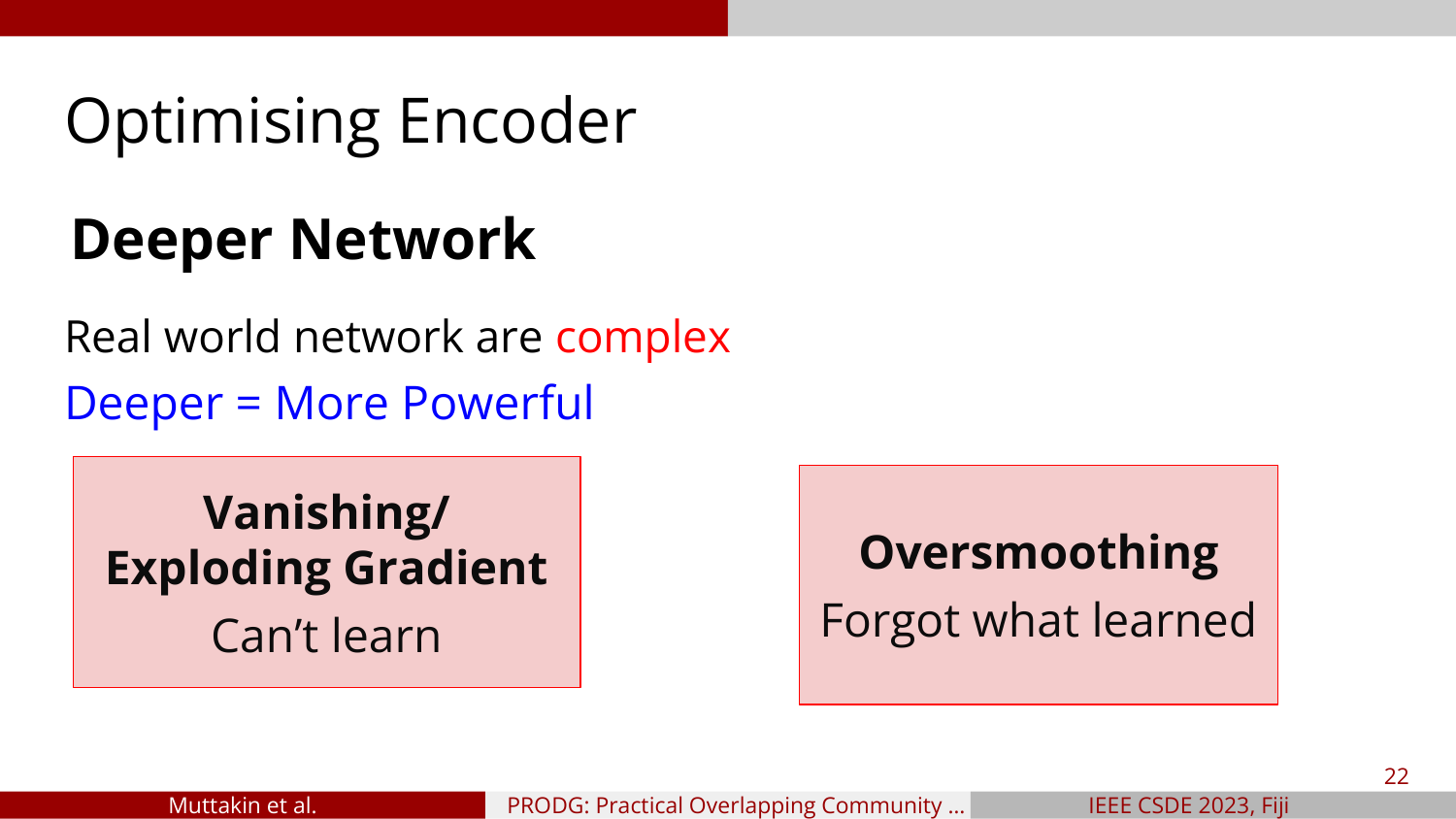

# Optimising Encoder
Deeper Network

Real world network are complex
Deeper = More Powerful

Vanishing/ Exploding Gradient
Can’t learn
Oversmoothing
Forgot what learned
22